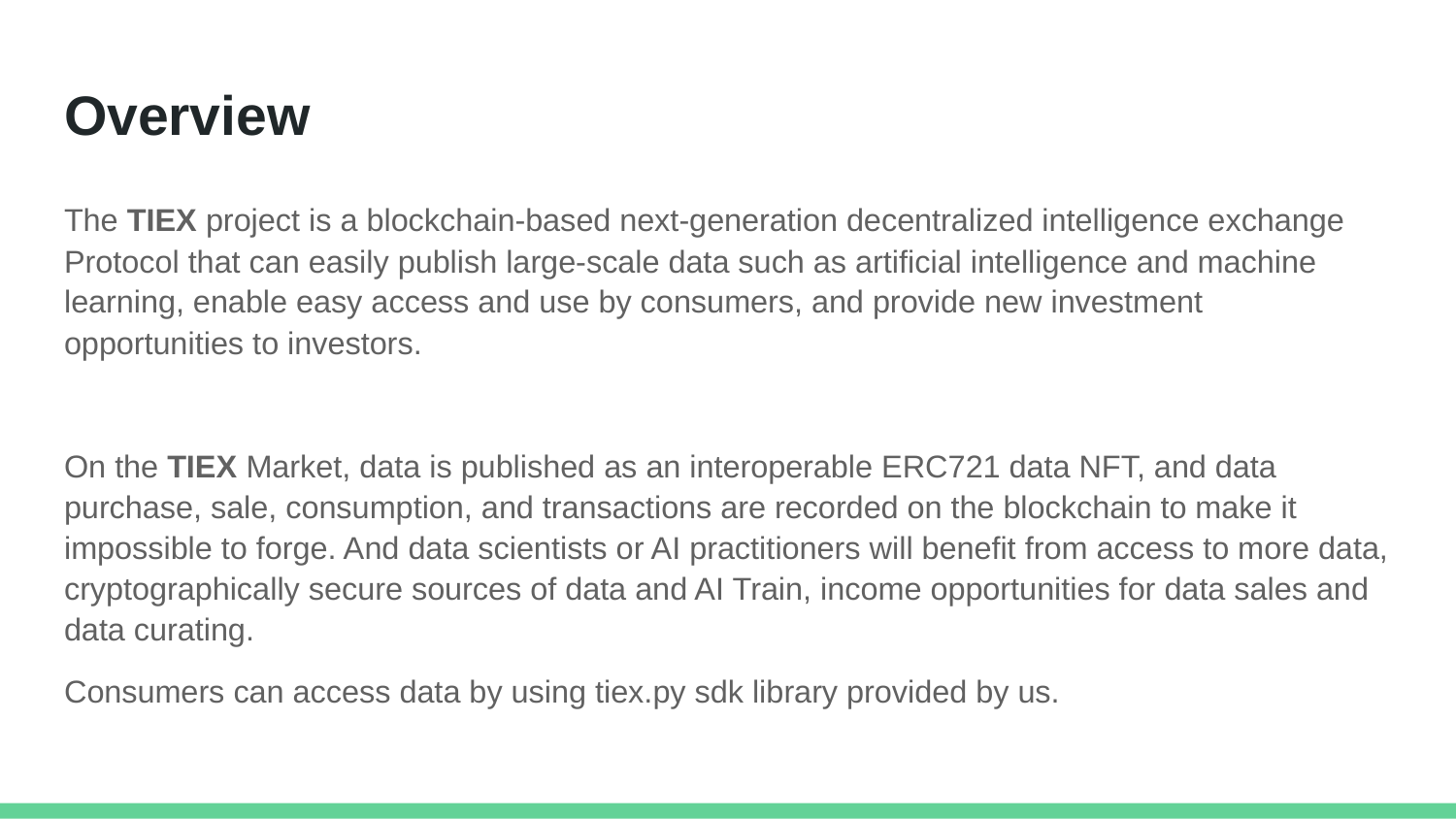

# Overview
The TIEX project is a blockchain-based next-generation decentralized intelligence exchange Protocol that can easily publish large-scale data such as artificial intelligence and machine learning, enable easy access and use by consumers, and provide new investment opportunities to investors.

On the TIEX Market, data is published as an interoperable ERC721 data NFT, and data purchase, sale, consumption, and transactions are recorded on the blockchain to make it impossible to forge. And data scientists or AI practitioners will benefit from access to more data, cryptographically secure sources of data and AI Train, income opportunities for data sales and data curating.
Consumers can access data by using tiex.py sdk library provided by us.